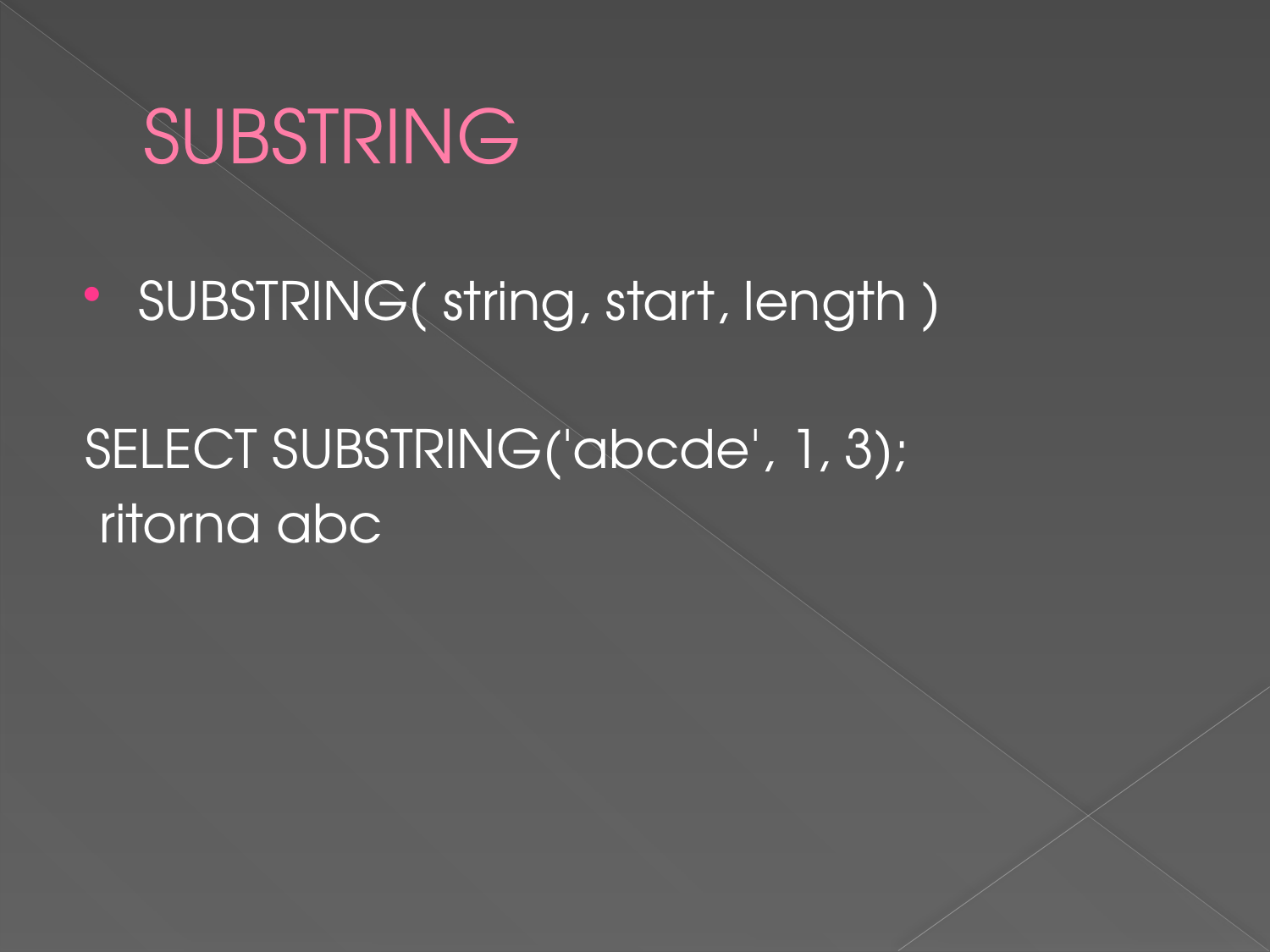

# SUBSTRING
SUBSTRING( string, start, length )

SELECT SUBSTRING('abcde', 1, 3);
 ritorna abc